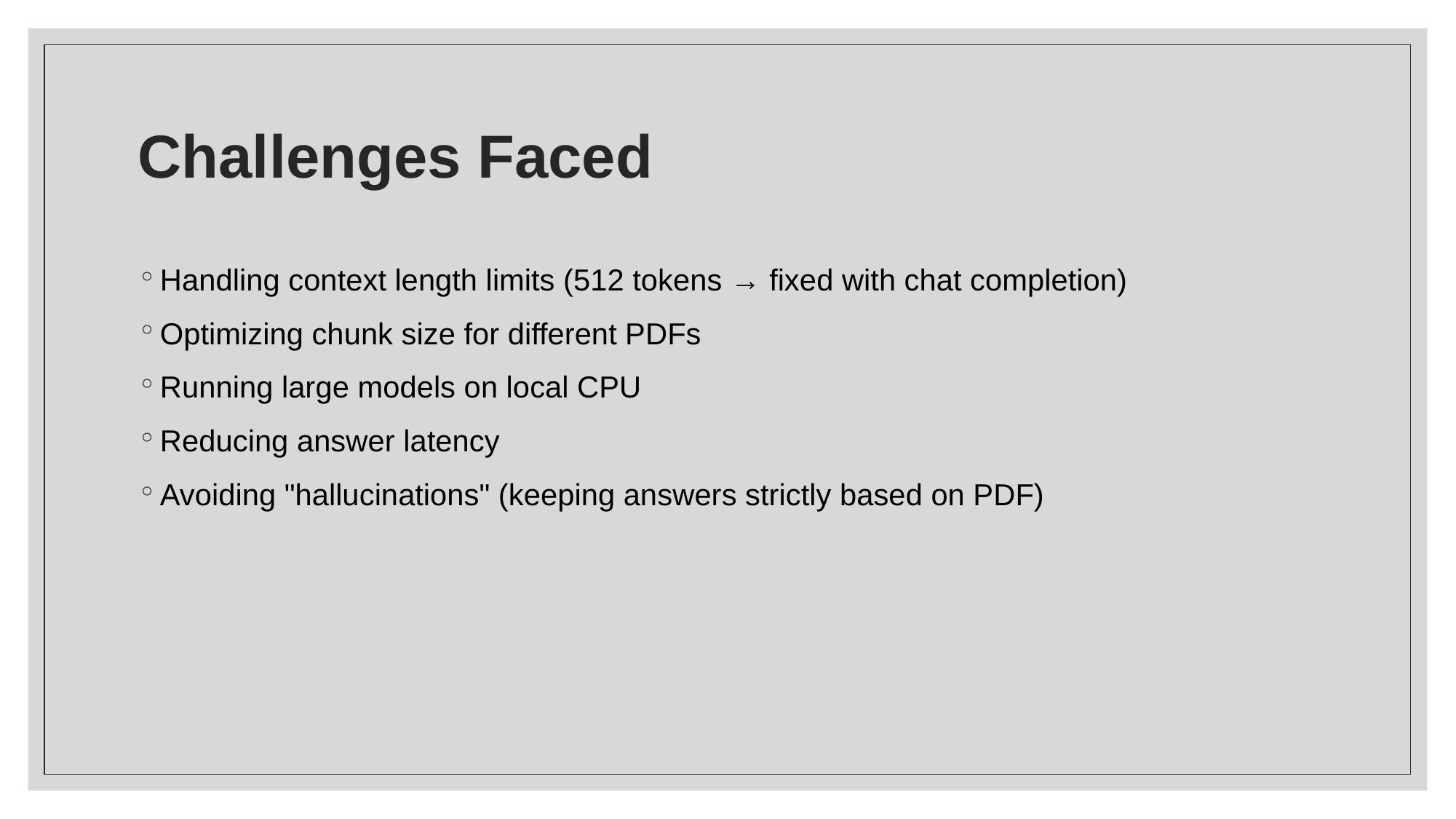

# Challenges Faced
Handling context length limits (512 tokens → fixed with chat completion)
Optimizing chunk size for different PDFs
Running large models on local CPU
Reducing answer latency
Avoiding "hallucinations" (keeping answers strictly based on PDF)